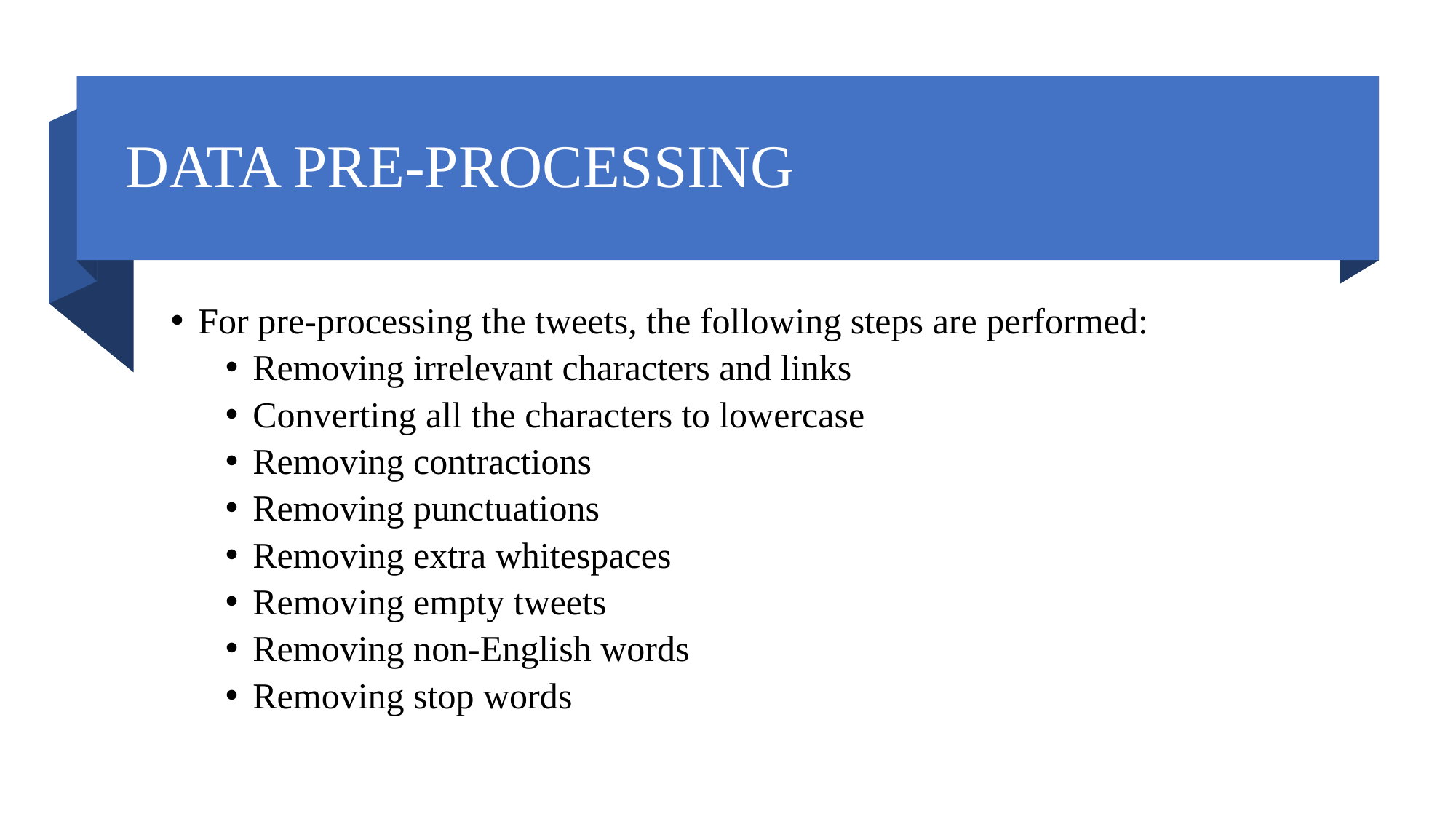

# DATA PRE-PROCESSING

For pre-processing the tweets, the following steps are performed:
Removing irrelevant characters and links
Converting all the characters to lowercase
Removing contractions
Removing punctuations
Removing extra whitespaces
Removing empty tweets
Removing non-English words
Removing stop words